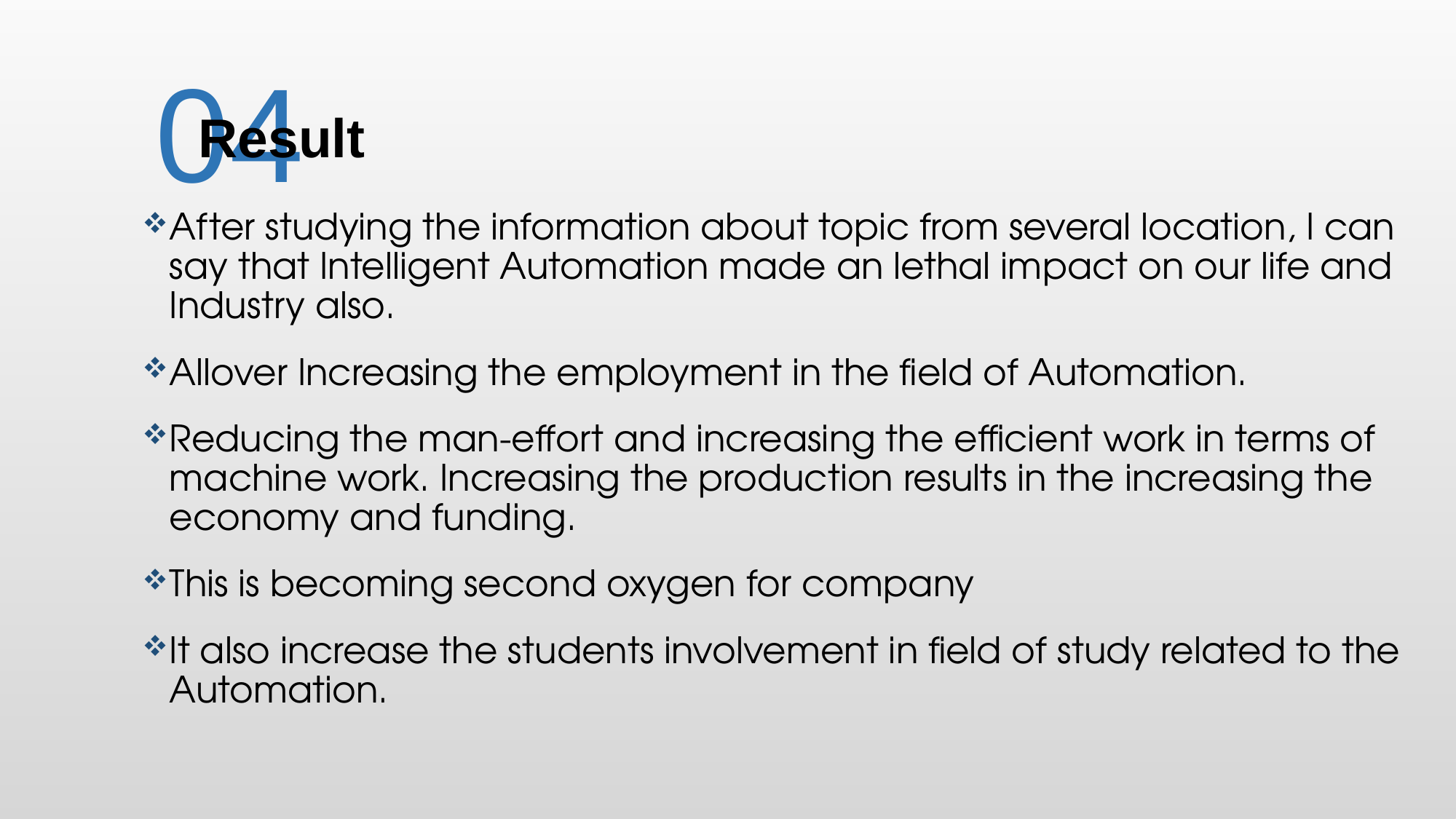

04
Result
After studying the information about topic from several location, I can say that Intelligent Automation made an lethal impact on our life and  Industry also.
Allover Increasing the employment in the field of Automation.
Reducing the man-effort and increasing the efficient work in terms of machine work. Increasing the production results in the increasing the economy and funding.
This is becoming second oxygen for company
It also increase the students involvement in field of study related to the Automation.